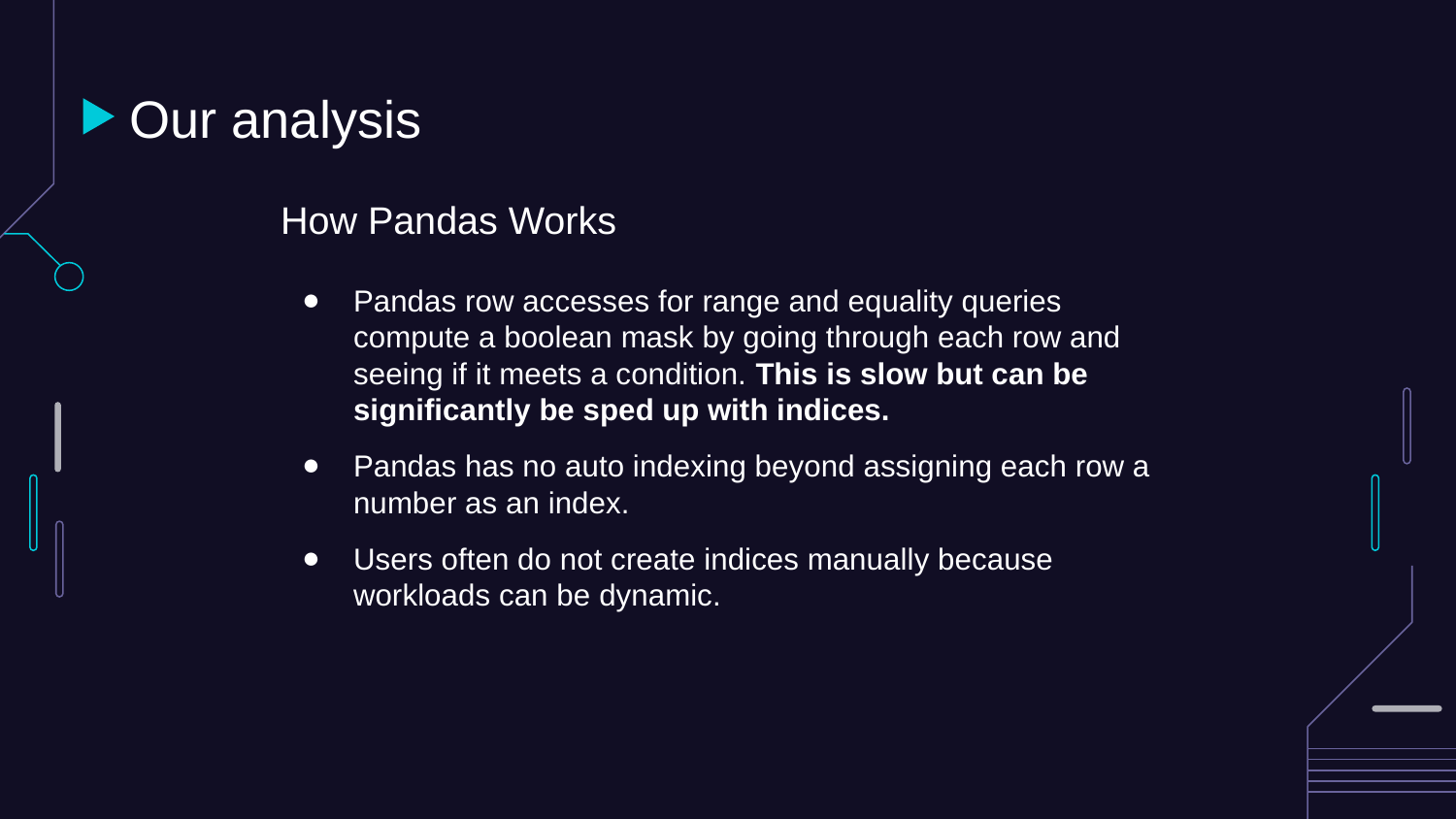

# Our analysis
How Pandas Works
Pandas row accesses for range and equality queries compute a boolean mask by going through each row and seeing if it meets a condition. This is slow but can be significantly be sped up with indices.
Pandas has no auto indexing beyond assigning each row a number as an index.
Users often do not create indices manually because workloads can be dynamic.